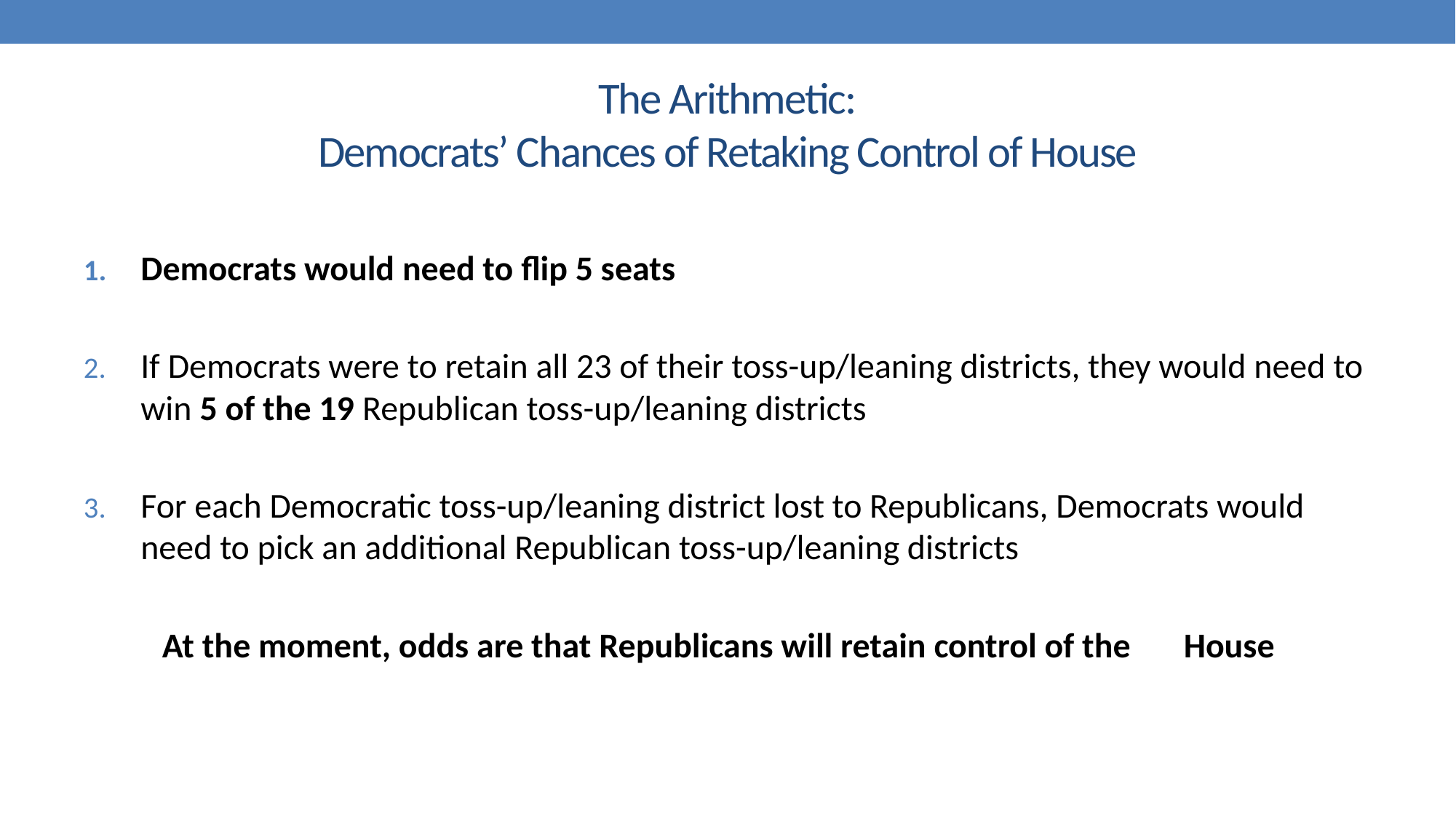

# The Arithmetic: Democrats’ Chances of Retaking Control of House

Democrats would need to flip 5 seats

If Democrats were to retain all 23 of their toss-up/leaning districts, they would need to win 5 of the 19 Republican toss-up/leaning districts

For each Democratic toss-up/leaning district lost to Republicans, Democrats would need to pick an additional Republican toss-up/leaning districts

	At the moment, odds are that Republicans will retain control of the 	House